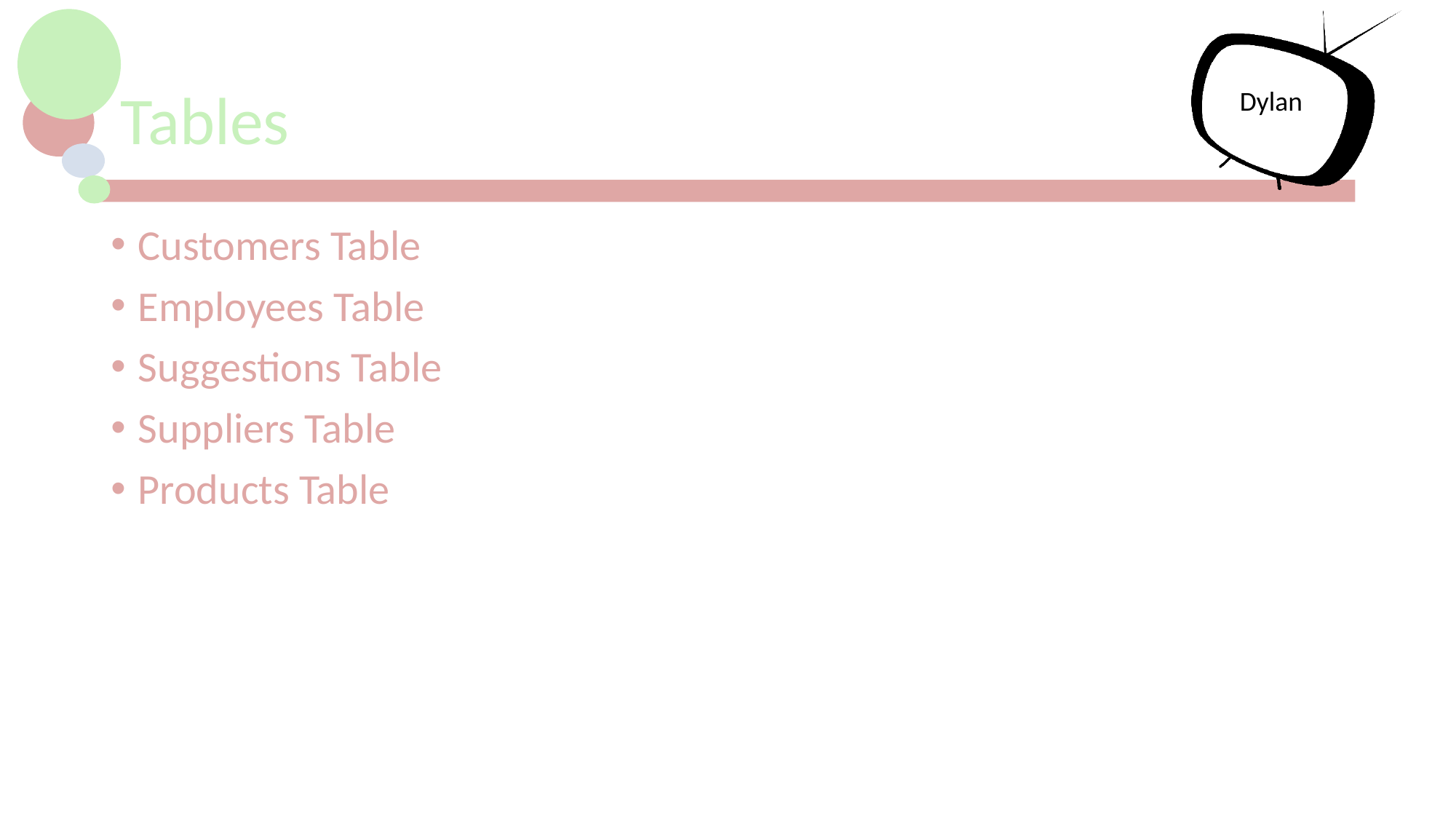

# Tables
Dylan
Customers Table
Employees Table
Suggestions Table
Suppliers Table
Products Table